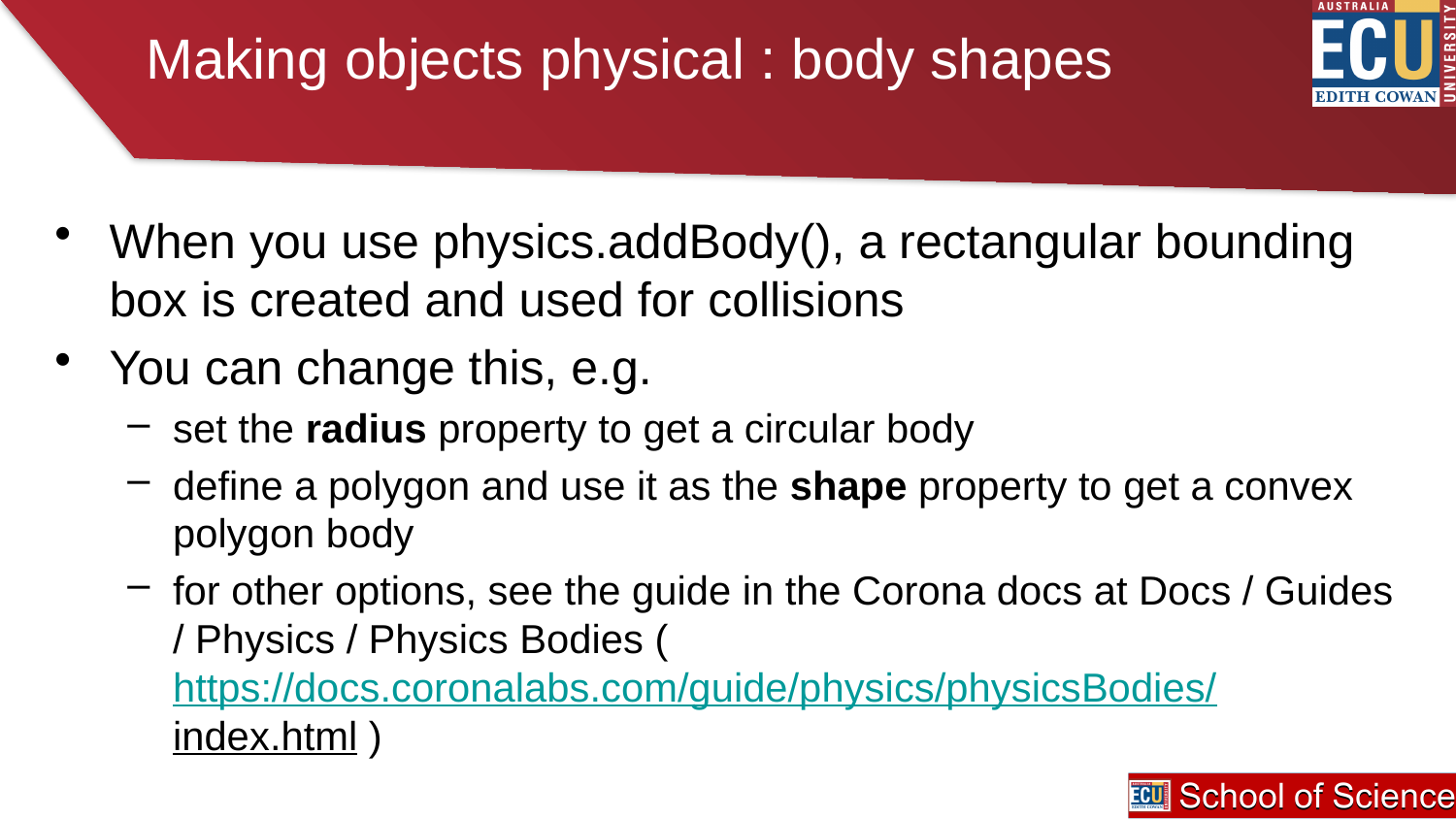

# Making objects physical : body shapes
When you use physics.addBody(), a rectangular bounding box is created and used for collisions
You can change this, e.g.
set the radius property to get a circular body
define a polygon and use it as the shape property to get a convex polygon body
for other options, see the guide in the Corona docs at Docs / Guides / Physics / Physics Bodies ( https://docs.coronalabs.com/guide/physics/physicsBodies/index.html )